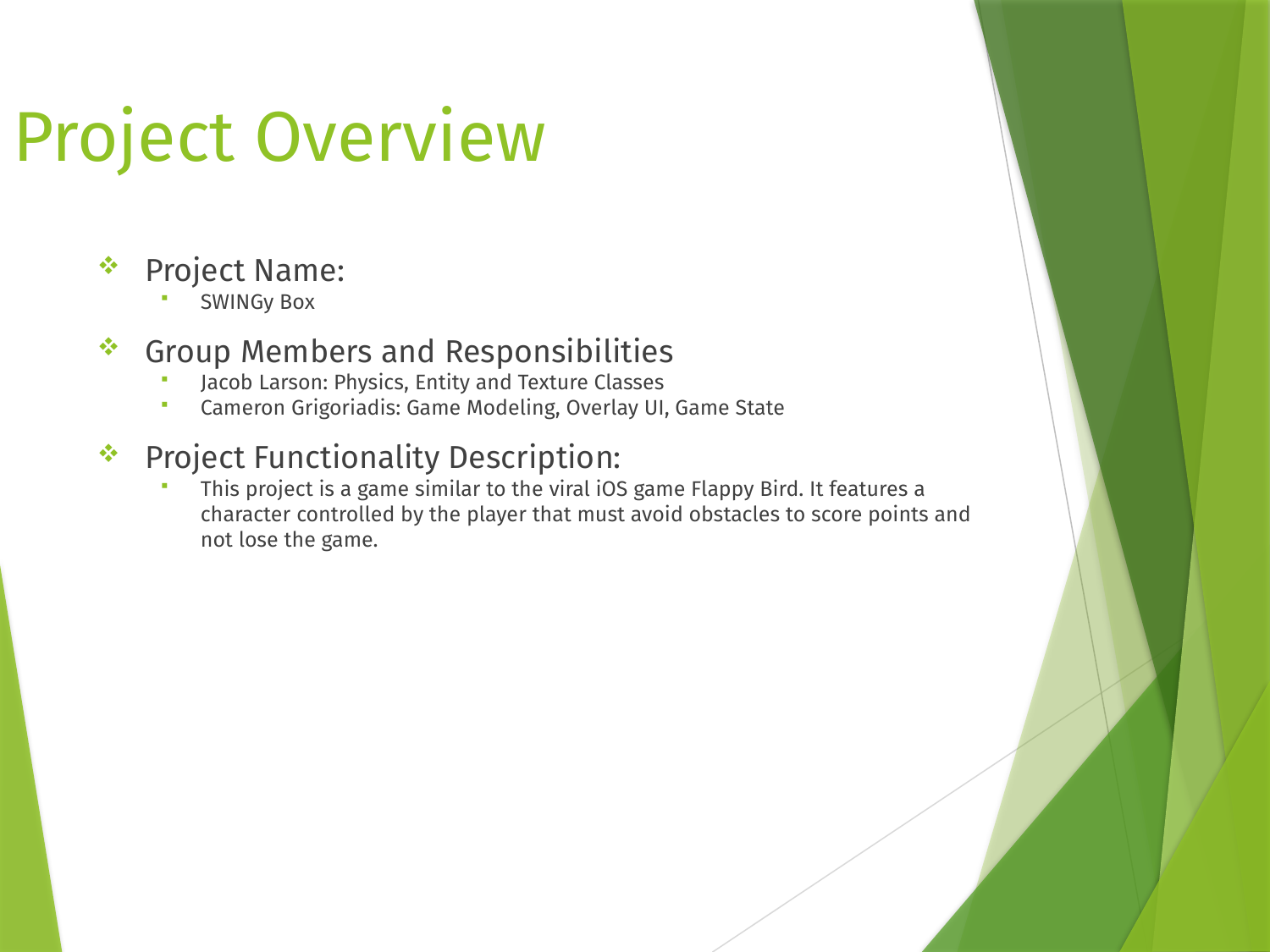

Project Overview
Project Name:
SWINGy Box
Group Members and Responsibilities
Jacob Larson: Physics, Entity and Texture Classes
Cameron Grigoriadis: Game Modeling, Overlay UI, Game State
Project Functionality Description:
This project is a game similar to the viral iOS game Flappy Bird. It features a character controlled by the player that must avoid obstacles to score points and not lose the game.